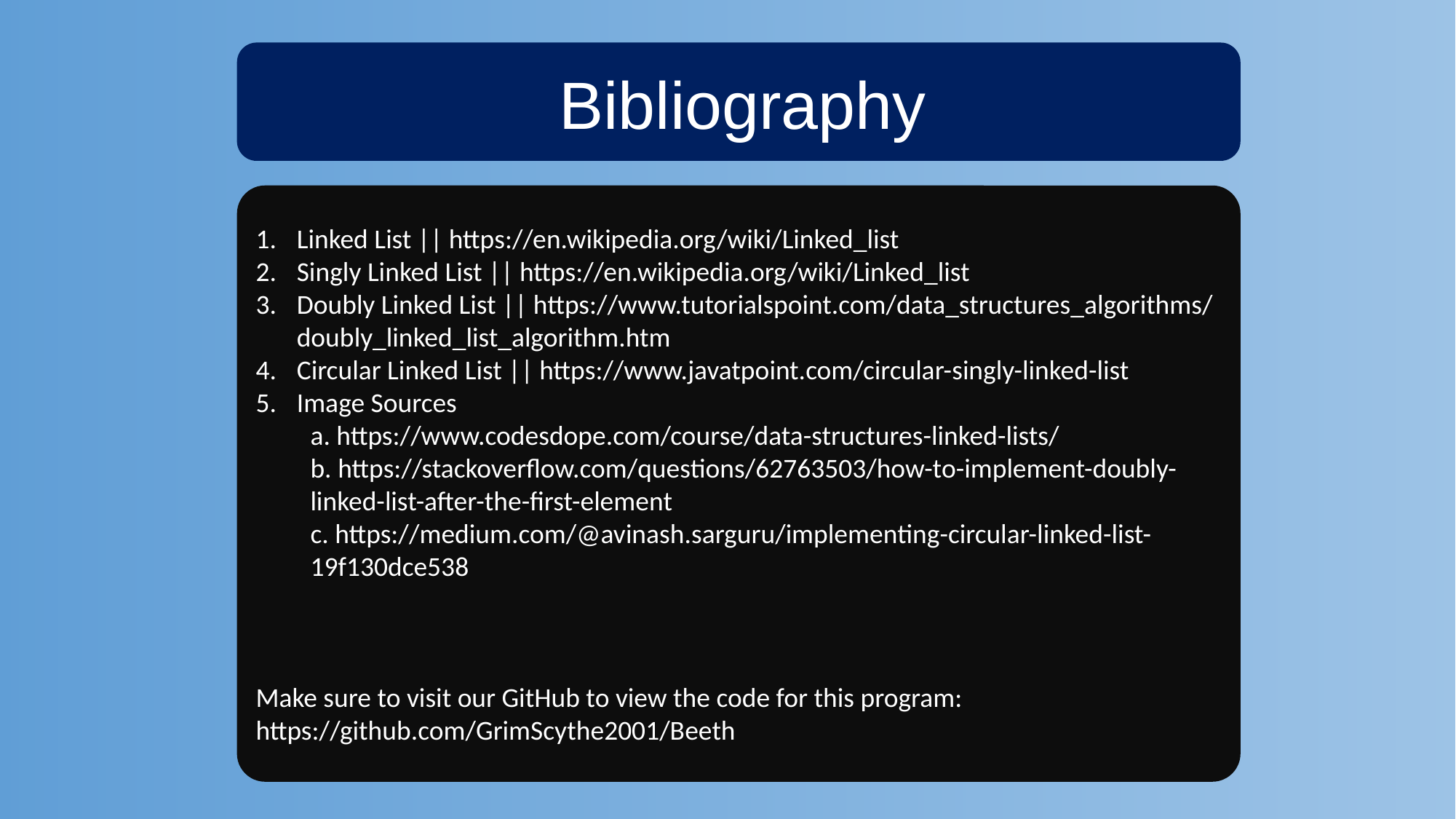

Bibliography
Linked List || https://en.wikipedia.org/wiki/Linked_list
Singly Linked List || https://en.wikipedia.org/wiki/Linked_list
Doubly Linked List || https://www.tutorialspoint.com/data_structures_algorithms/ doubly_linked_list_algorithm.htm
Circular Linked List || https://www.javatpoint.com/circular-singly-linked-list
Image Sources
a. https://www.codesdope.com/course/data-structures-linked-lists/
b. https://stackoverflow.com/questions/62763503/how-to-implement-doubly-linked-list-after-the-first-element
c. https://medium.com/@avinash.sarguru/implementing-circular-linked-list-19f130dce538

Make sure to visit our GitHub to view the code for this program:
https://github.com/GrimScythe2001/Beeth